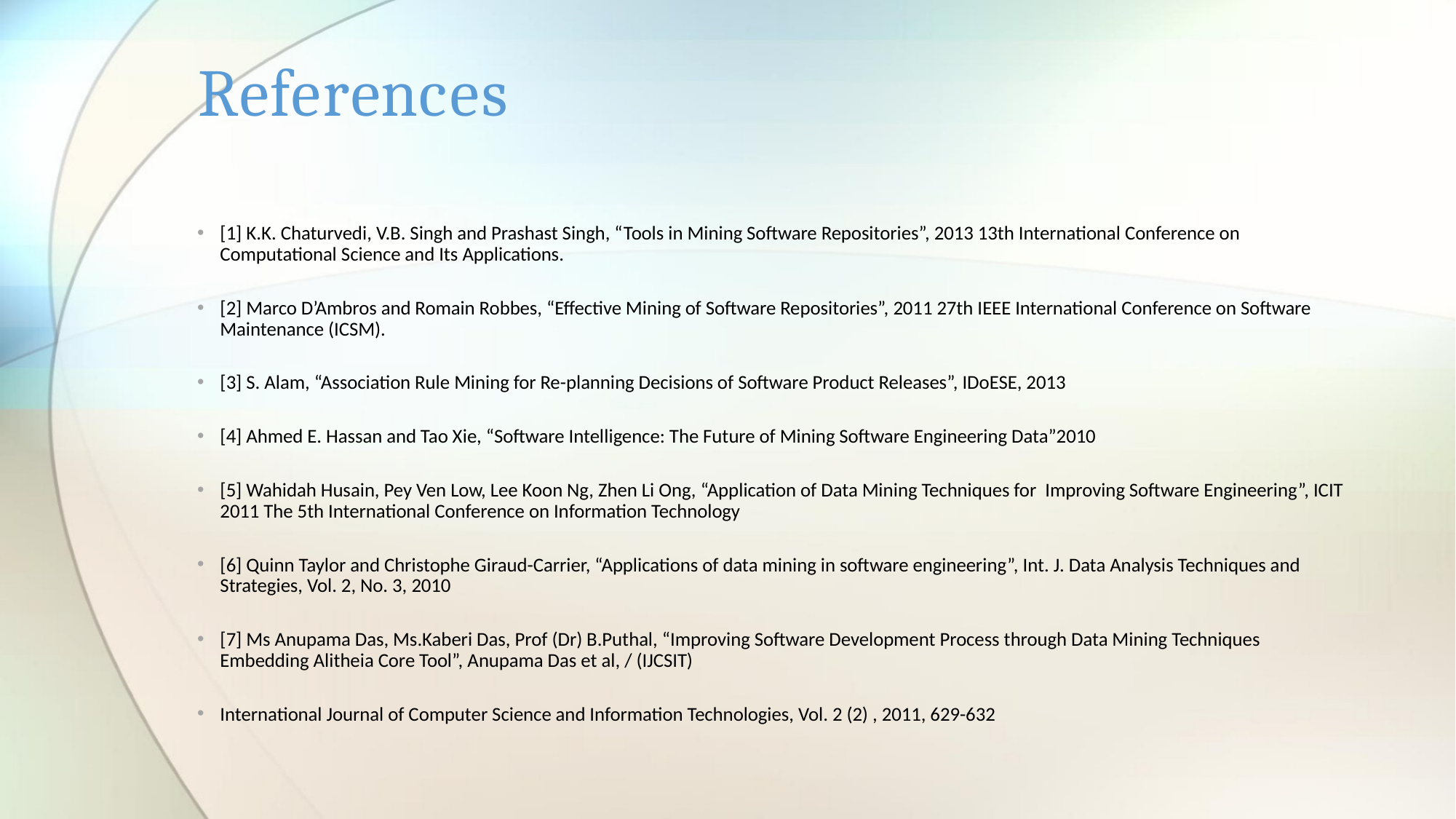

# References
[1] K.K. Chaturvedi, V.B. Singh and Prashast Singh, “Tools in Mining Software Repositories”, 2013 13th International Conference on Computational Science and Its Applications.

[2] Marco D’Ambros and Romain Robbes, “Effective Mining of Software Repositories”, 2011 27th IEEE International Conference on Software Maintenance (ICSM).

[3] S. Alam, “Association Rule Mining for Re-planning Decisions of Software Product Releases”, IDoESE, 2013

[4] Ahmed E. Hassan and Tao Xie, “Software Intelligence: The Future of Mining Software Engineering Data”2010

[5] Wahidah Husain, Pey Ven Low, Lee Koon Ng, Zhen Li Ong, “Application of Data Mining Techniques for  Improving Software Engineering”, ICIT 2011 The 5th International Conference on Information Technology

[6] Quinn Taylor and Christophe Giraud-Carrier, “Applications of data mining in software engineering”, Int. J. Data Analysis Techniques and Strategies, Vol. 2, No. 3, 2010

[7] Ms Anupama Das, Ms.Kaberi Das, Prof (Dr) B.Puthal, “Improving Software Development Process through Data Mining Techniques Embedding Alitheia Core Tool”, Anupama Das et al, / (IJCSIT)

International Journal of Computer Science and Information Technologies, Vol. 2 (2) , 2011, 629-632